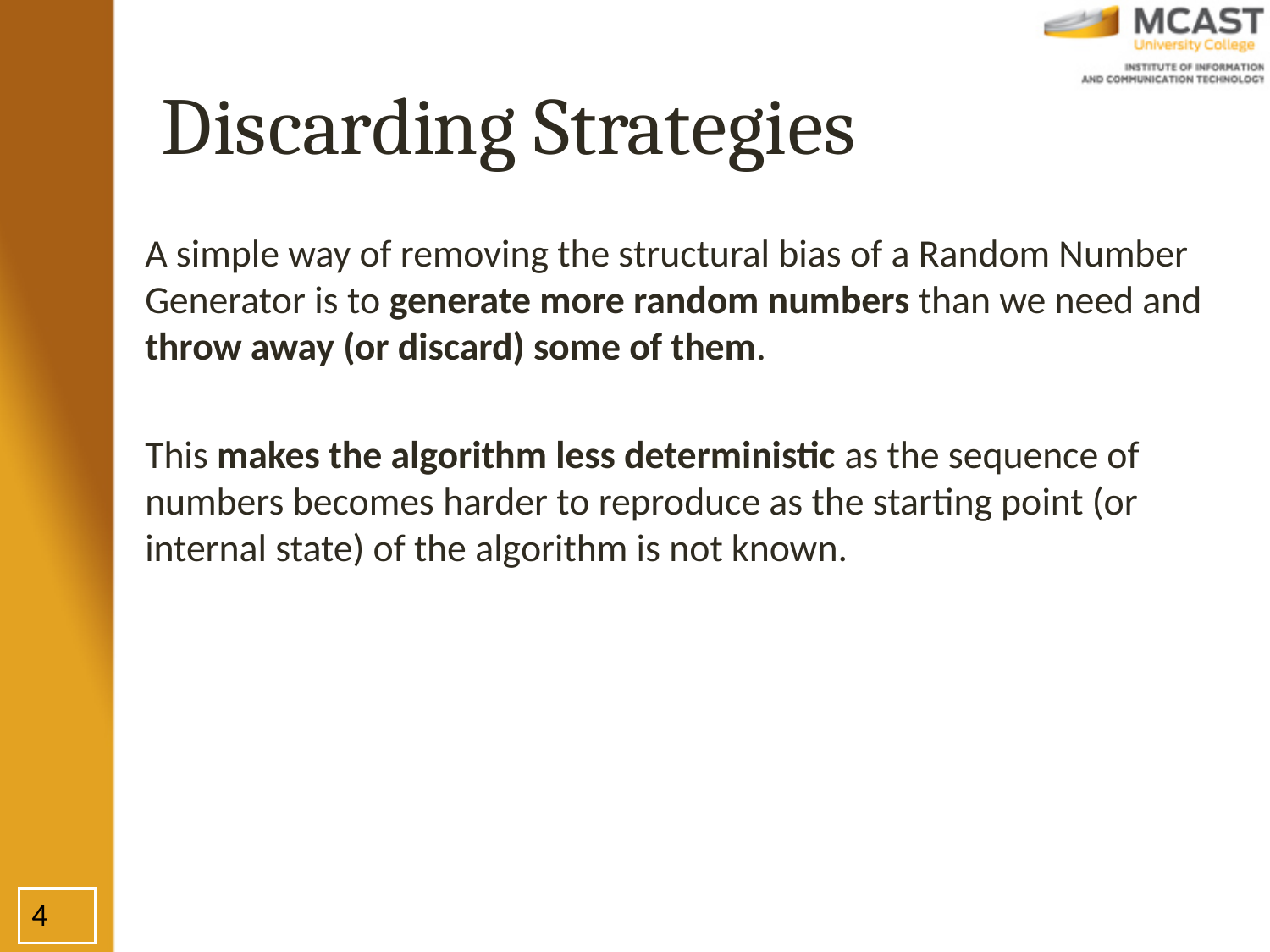

# Discarding Strategies
A simple way of removing the structural bias of a Random Number Generator is to generate more random numbers than we need and throw away (or discard) some of them.

This makes the algorithm less deterministic as the sequence of numbers becomes harder to reproduce as the starting point (or internal state) of the algorithm is not known.

4